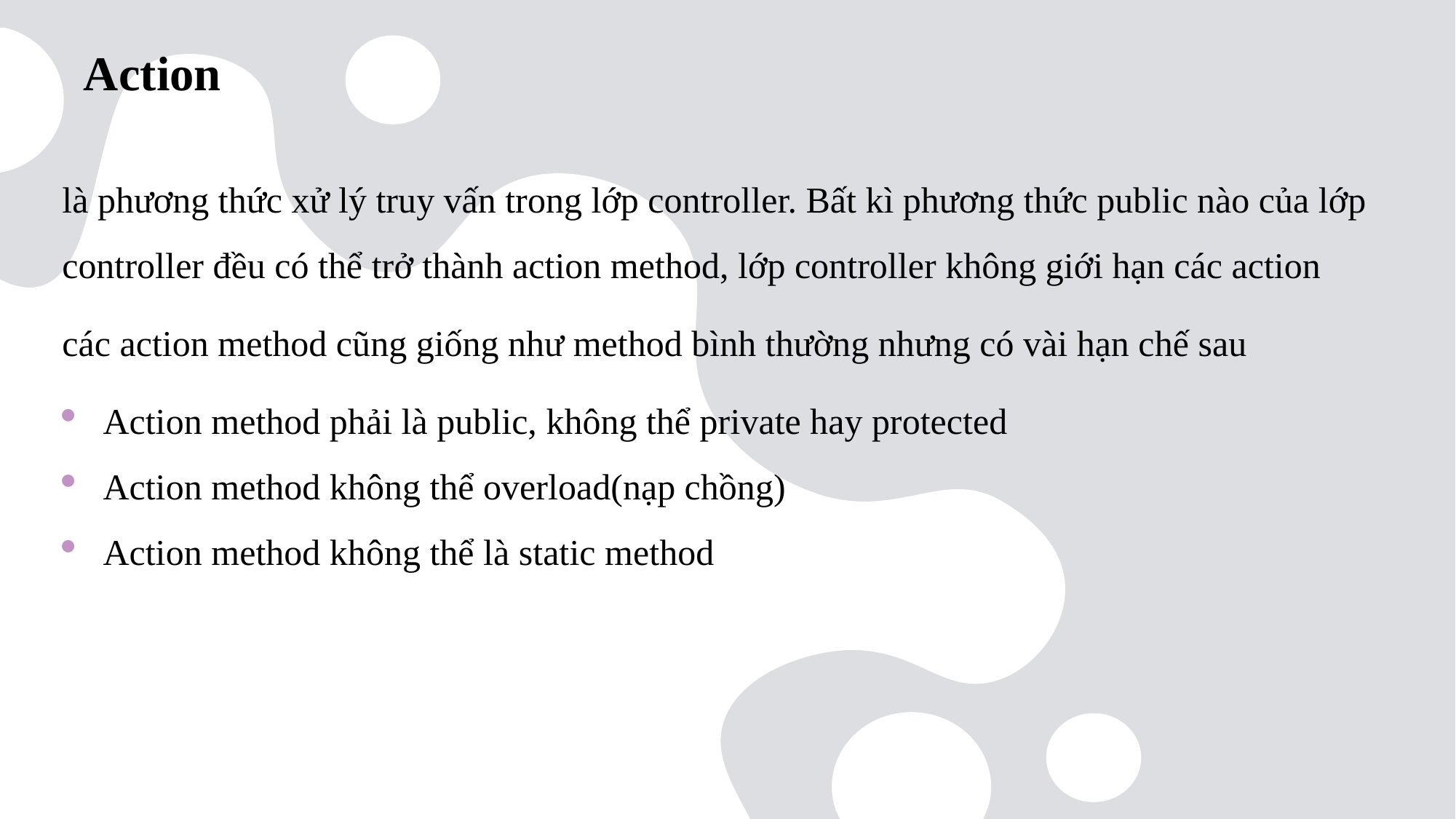

# Action
là phương thức xử lý truy vấn trong lớp controller. Bất kì phương thức public nào của lớp controller đều có thể trở thành action method, lớp controller không giới hạn các action
các action method cũng giống như method bình thường nhưng có vài hạn chế sau
Action method phải là public, không thể private hay protected
Action method không thể overload(nạp chồng)
Action method không thể là static method